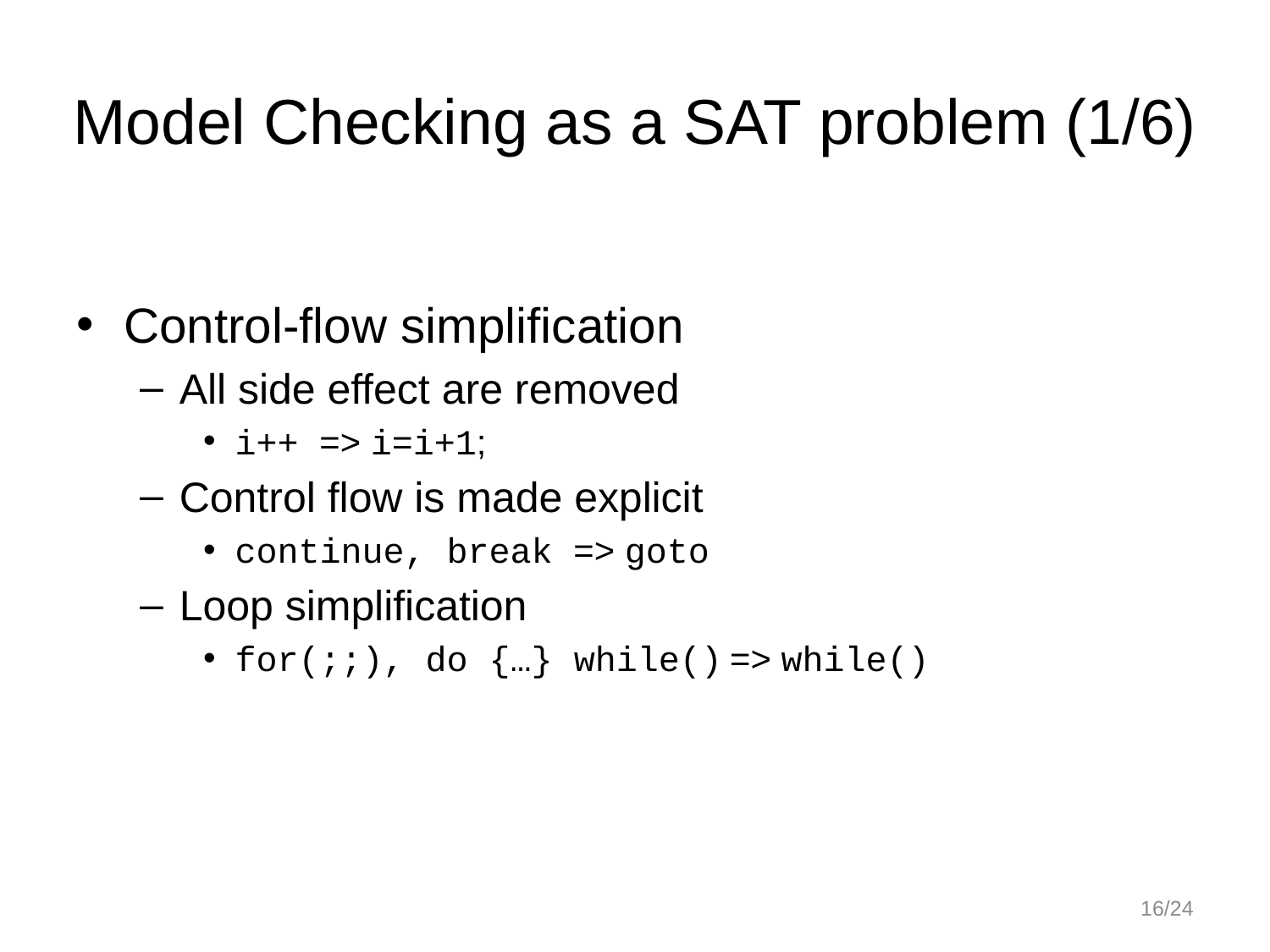

# Model Checking as a SAT problem (1/6)
Control-flow simplification
All side effect are removed
i++ => i=i+1;
Control flow is made explicit
continue, break => goto
Loop simplification
for(;;), do {…} while() => while()

16/24